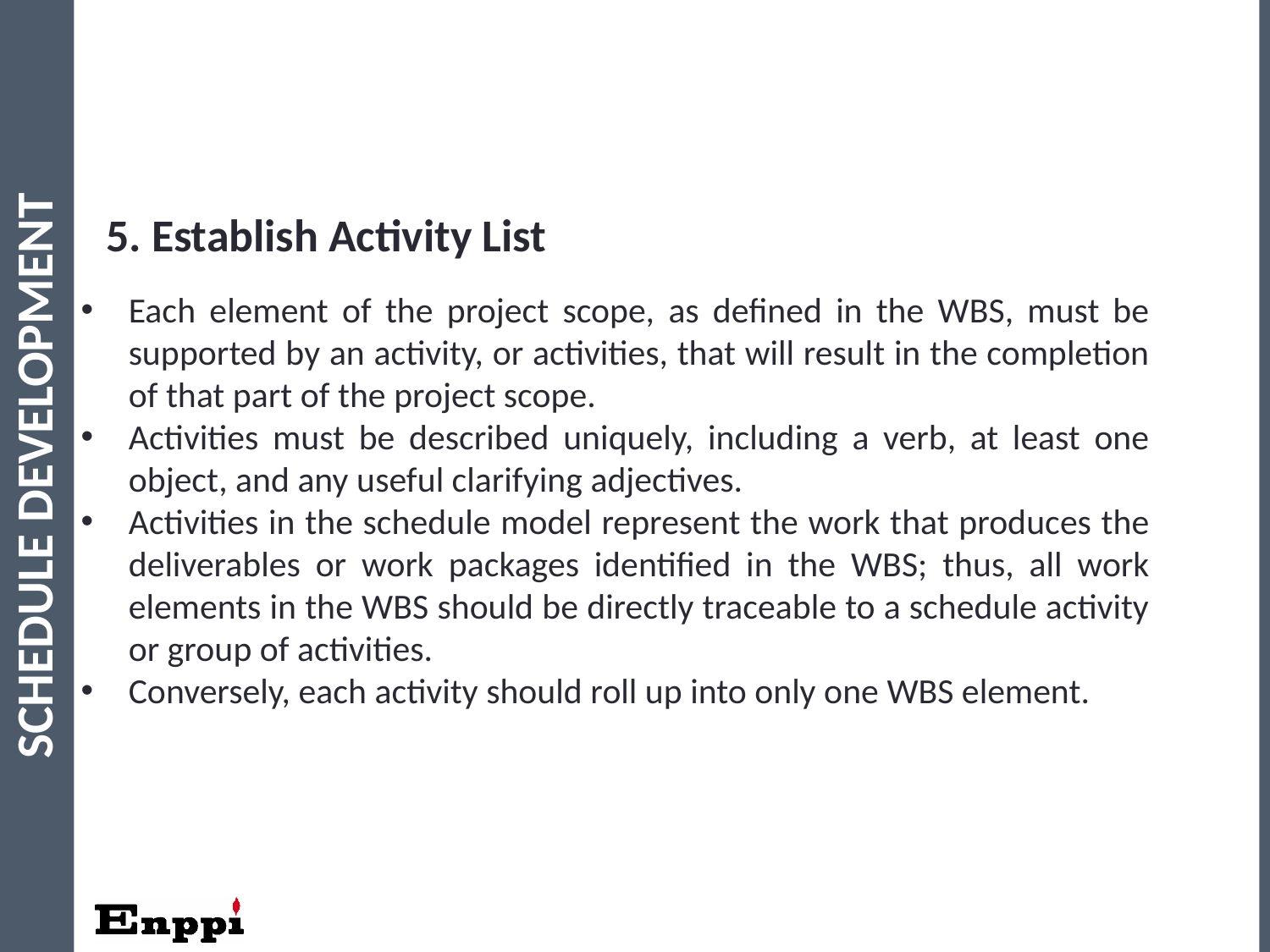

39
5. Establish Activity List

Each element of the project scope, as defined in the WBS, must be supported by an activity, or activities, that will result in the completion of that part of the project scope.
Activities must be described uniquely, including a verb, at least one object, and any useful clarifying adjectives.
Activities in the schedule model represent the work that produces the deliverables or work packages identified in the WBS; thus, all work elements in the WBS should be directly traceable to a schedule activity or group of activities.
Conversely, each activity should roll up into only one WBS element.

Schedule Development
39